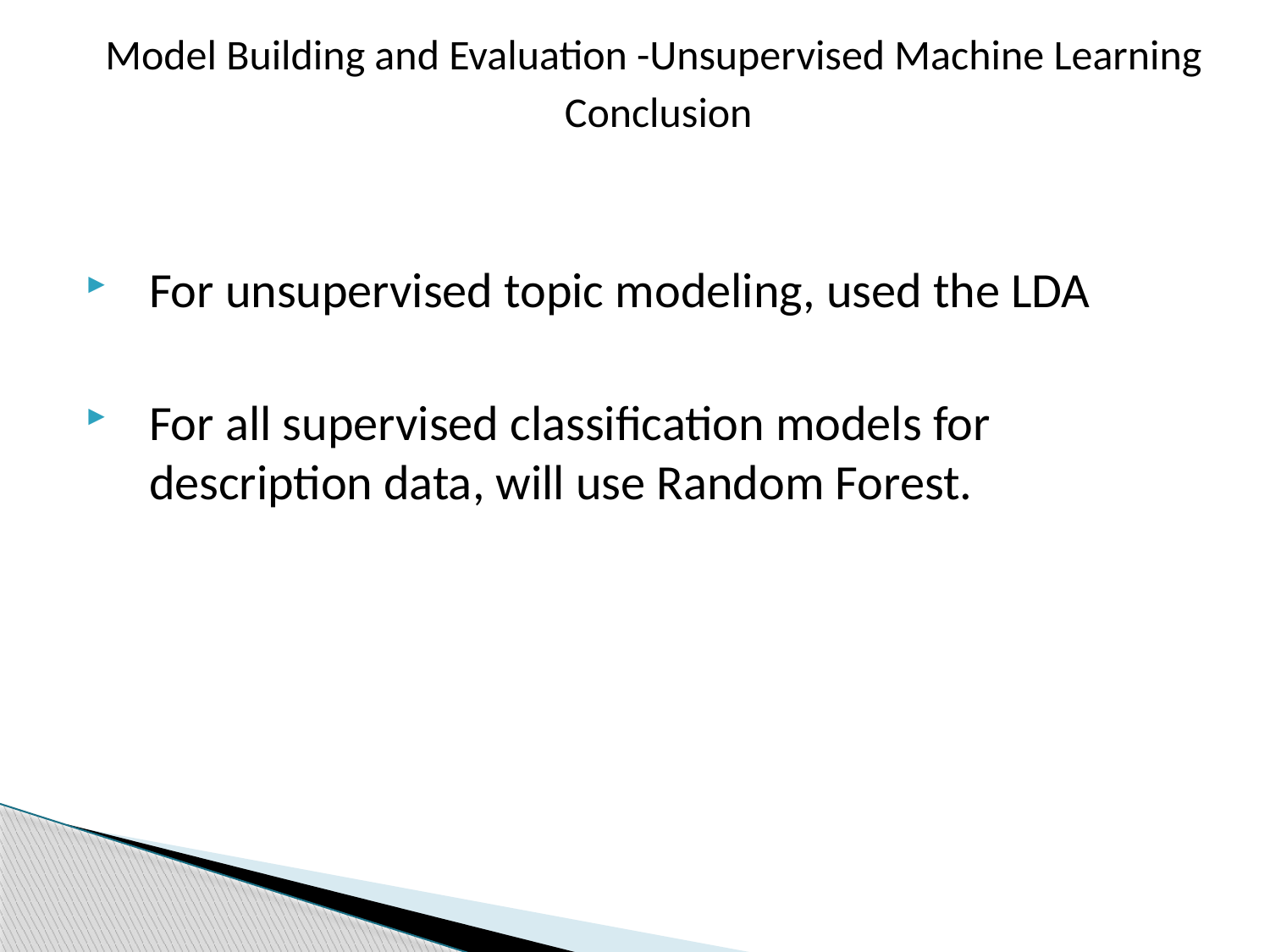

Model Building and Evaluation -Unsupervised Machine Learning
Conclusion

For unsupervised topic modeling, used the LDA

For all supervised classification models for description data, will use Random Forest.